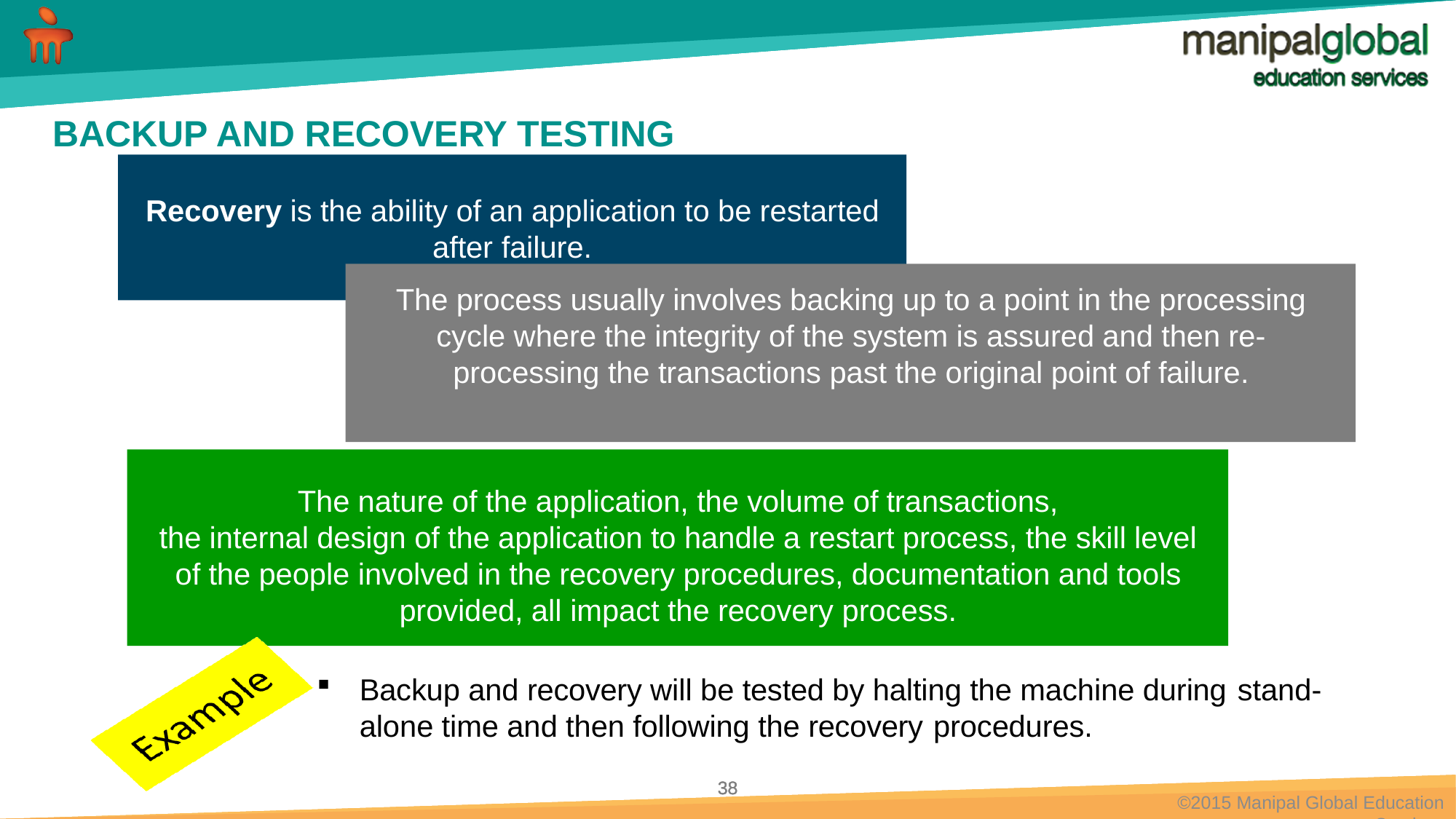

# BACKUP AND RECOVERY TESTING

Recovery is the ability of an application to be restarted after failure.

The process usually involves backing up to a point in the processing cycle where the integrity of the system is assured and then re-processing the transactions past the original point of failure.

The nature of the application, the volume of transactions,
the internal design of the application to handle a restart process, the skill level of the people involved in the recovery procedures, documentation and tools provided, all impact the recovery process.

Backup and recovery will be tested by halting the machine during stand-alone time and then following the recovery procedures.